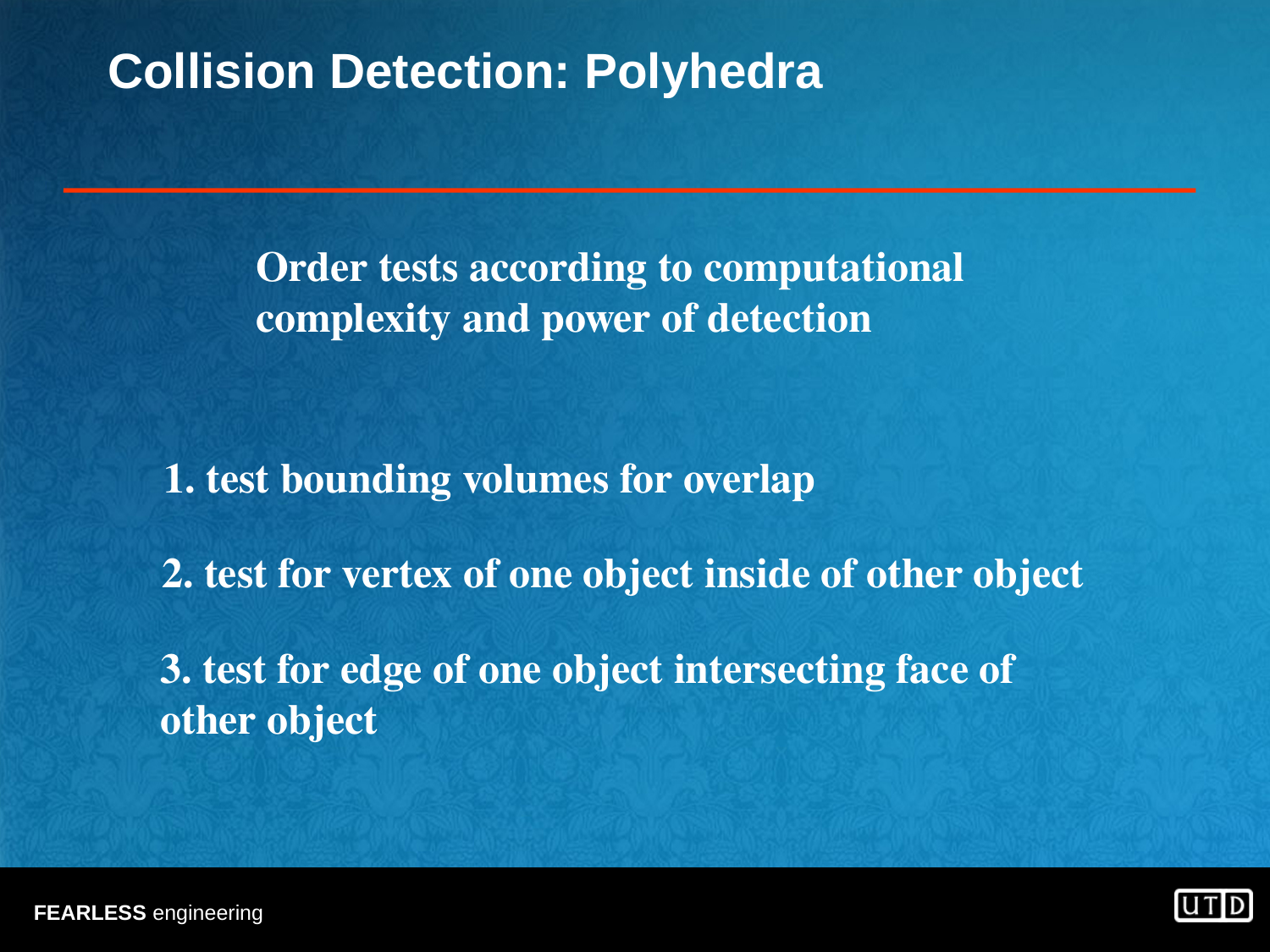

# Collision Detection: Polyhedra

Order tests according to computational complexity and power of detection
1. test bounding volumes for overlap
2. test for vertex of one object inside of other object
3. test for edge of one object intersecting face of other object